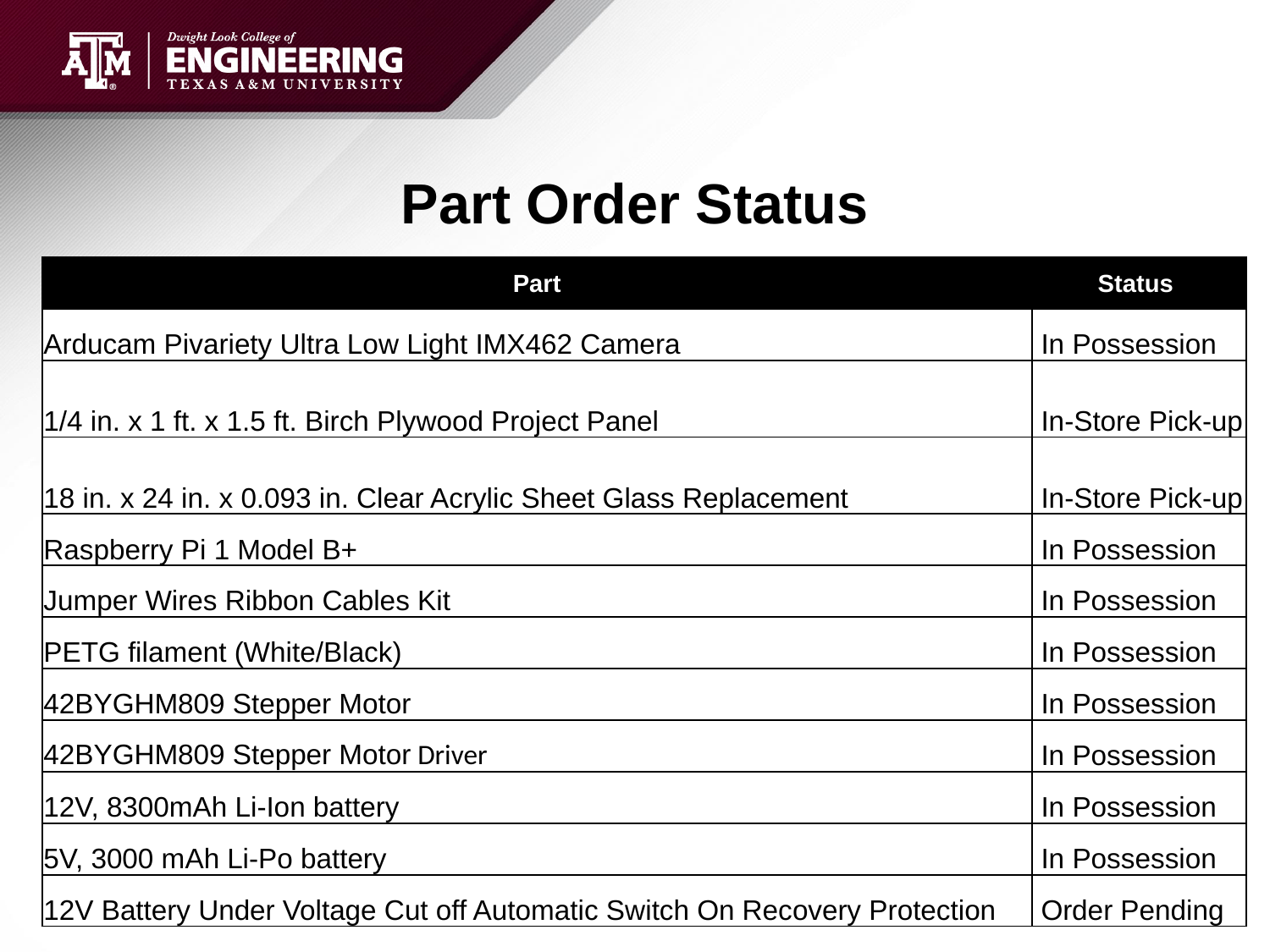

# Part Order Status
| Part | Status |
| --- | --- |
| Arducam Pivariety Ultra Low Light IMX462 Camera | In Possession |
| 1/4 in. x 1 ft. x 1.5 ft. Birch Plywood Project Panel | In-Store Pick-up |
| 18 in. x 24 in. x 0.093 in. Clear Acrylic Sheet Glass Replacement | In-Store Pick-up |
| Raspberry Pi 1 Model B+ | In Possession |
| Jumper Wires Ribbon Cables Kit | In Possession |
| PETG filament (White/Black) | In Possession |
| 42BYGHM809 Stepper Motor | In Possession |
| 42BYGHM809 Stepper Motor Driver | In Possession |
| 12V, 8300mAh Li-Ion battery | In Possession |
| 5V, 3000 mAh Li-Po battery | In Possession |
| 12V Battery Under Voltage Cut off Automatic Switch On Recovery Protection | Order Pending |